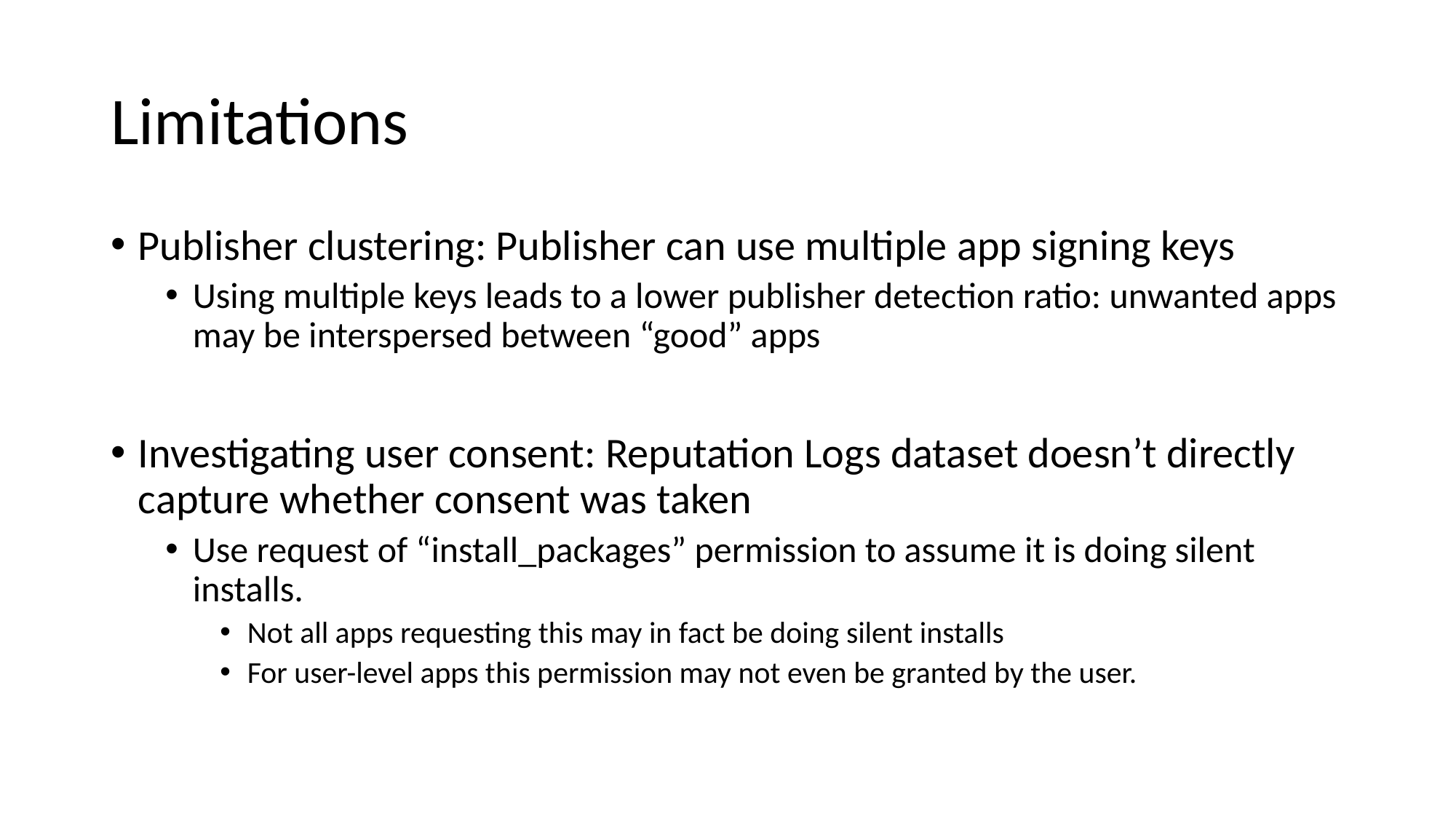

# Limitations
Publisher clustering: Publisher can use multiple app signing keys
Using multiple keys leads to a lower publisher detection ratio: unwanted apps may be interspersed between “good” apps

Investigating user consent: Reputation Logs dataset doesn’t directly capture whether consent was taken
Use request of “install_packages” permission to assume it is doing silent installs.
Not all apps requesting this may in fact be doing silent installs
For user-level apps this permission may not even be granted by the user.